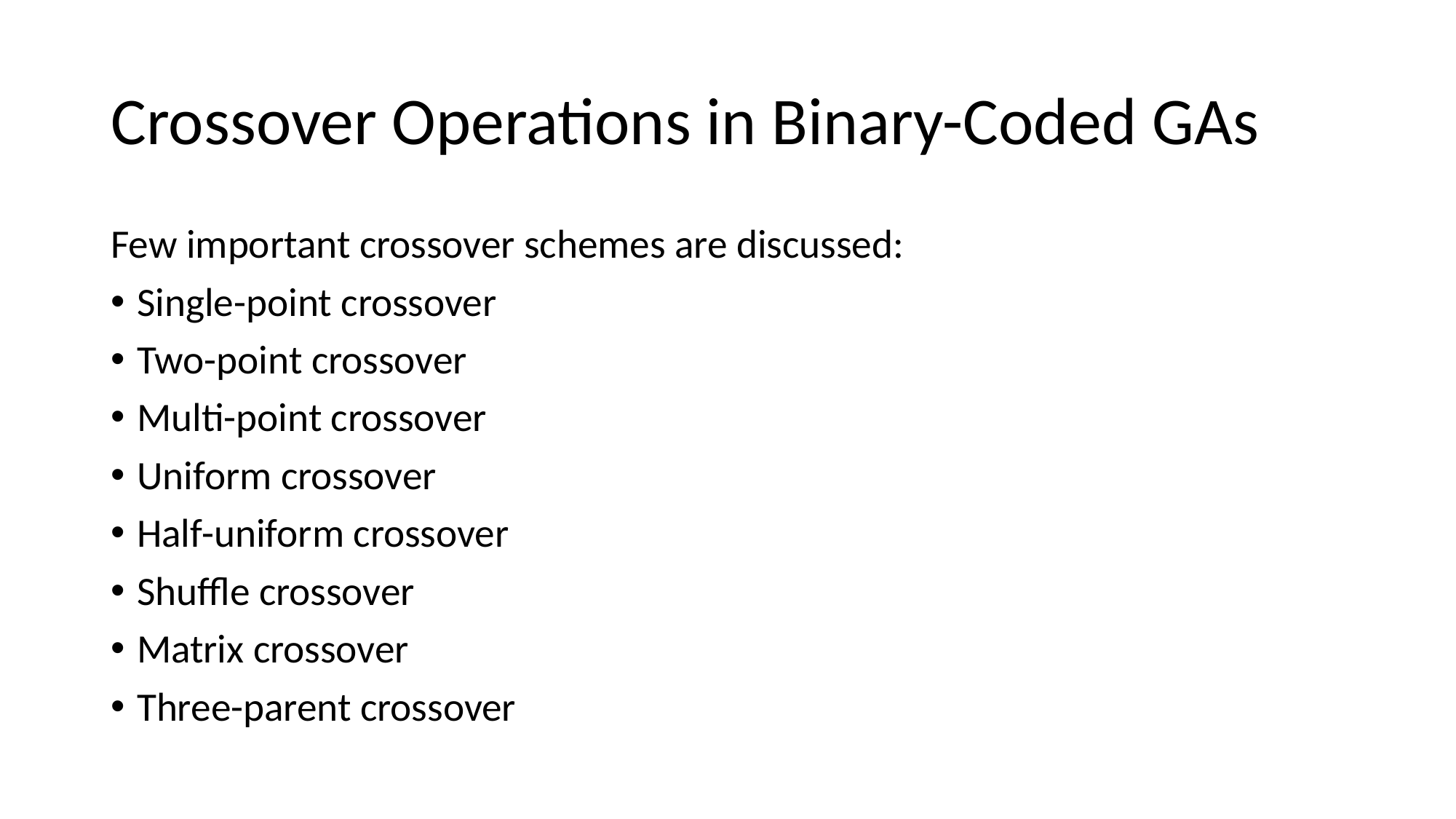

# Crossover Operations in Binary-Coded GAs
Few important crossover schemes are discussed:
Single-point crossover
Two-point crossover
Multi-point crossover
Uniform crossover
Half-uniform crossover
Shuffle crossover
Matrix crossover
Three-parent crossover